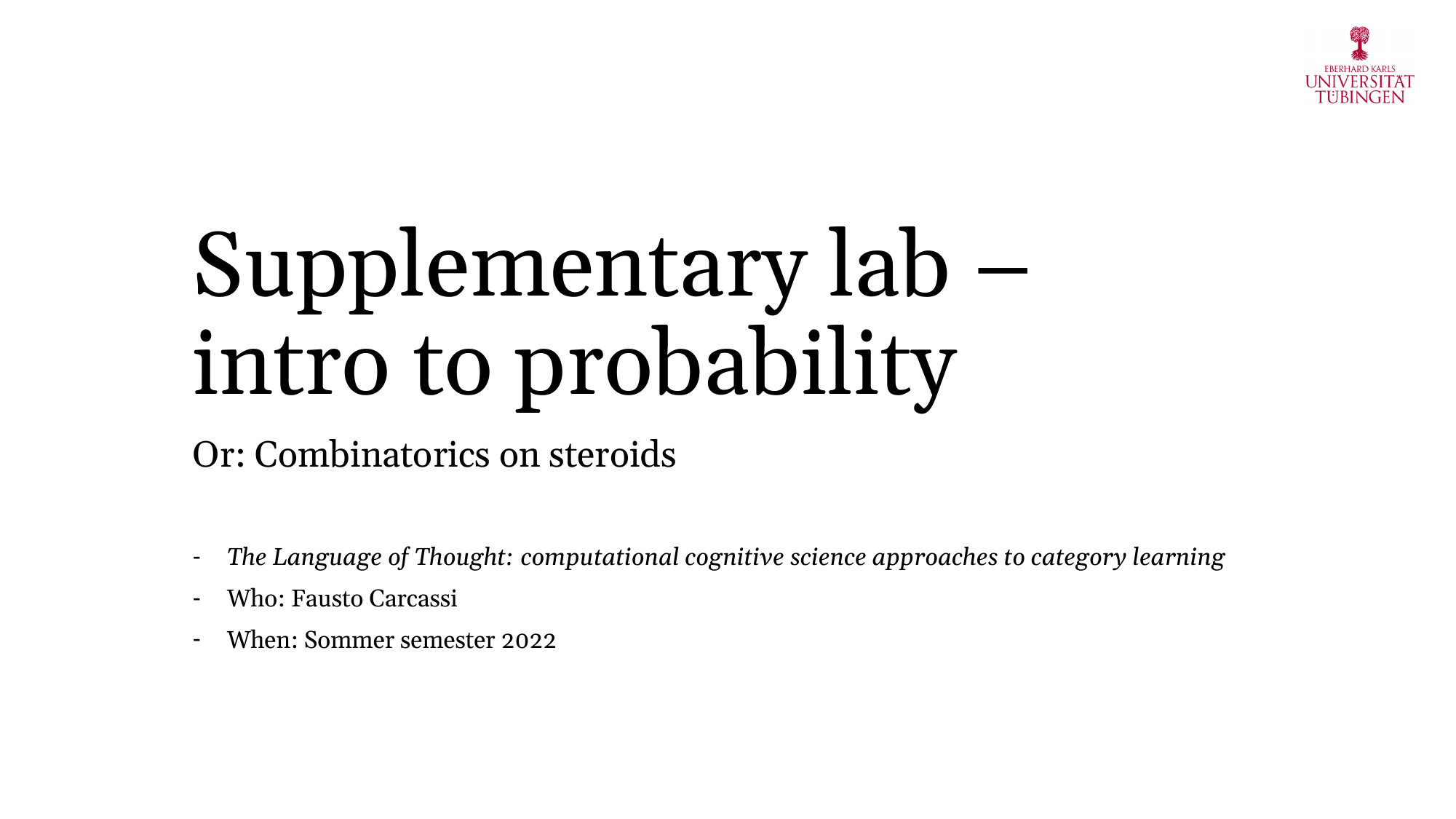

# Supplementary lab – intro to probability
Or: Combinatorics on steroids

The Language of Thought: computational cognitive science approaches to category learning
Who: Fausto Carcassi
When: Sommer semester 2022